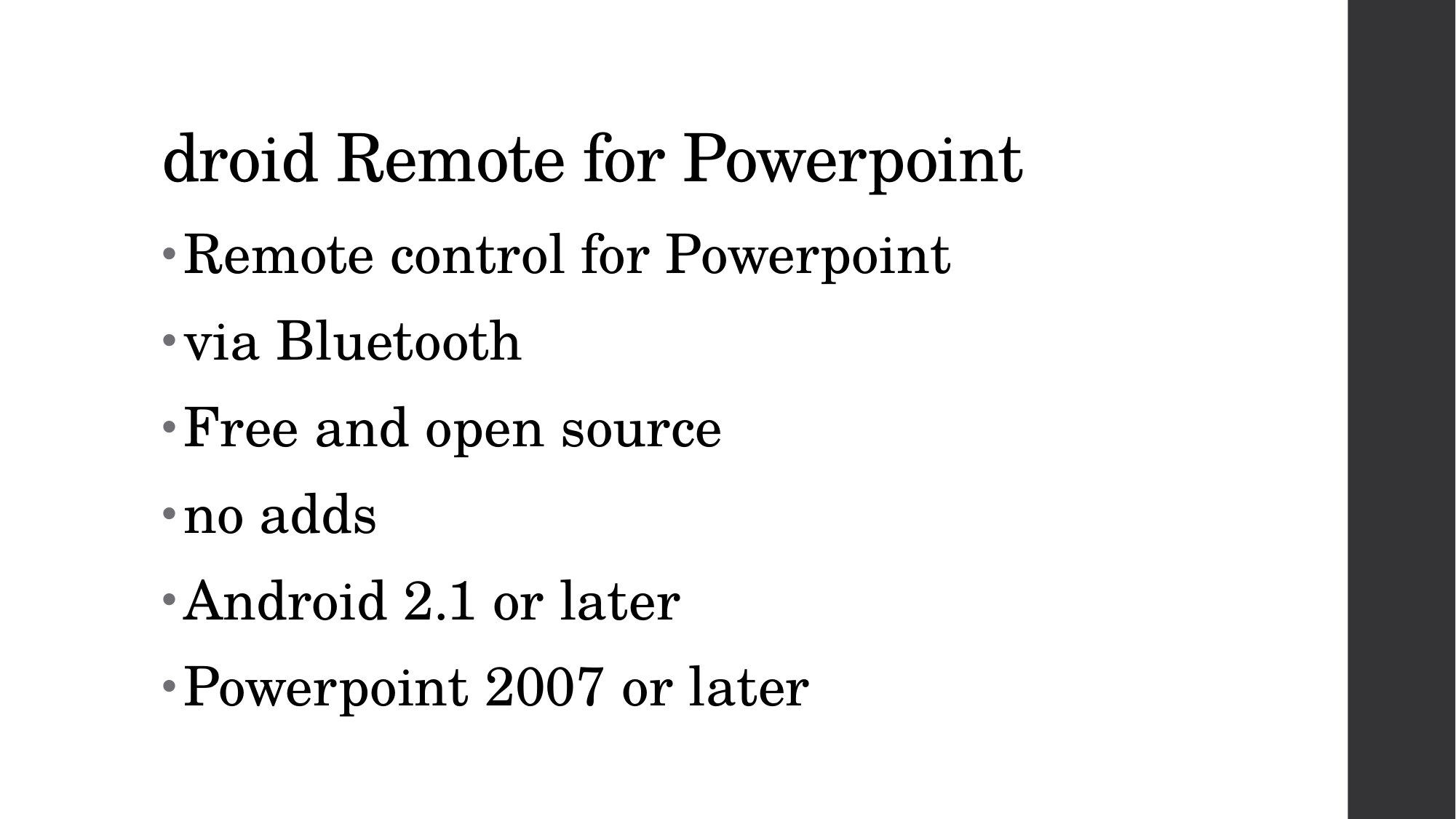

# droid Remote for Powerpoint
Remote control for Powerpoint
via Bluetooth
Free and open source
no adds
Android 2.1 or later
Powerpoint 2007 or later